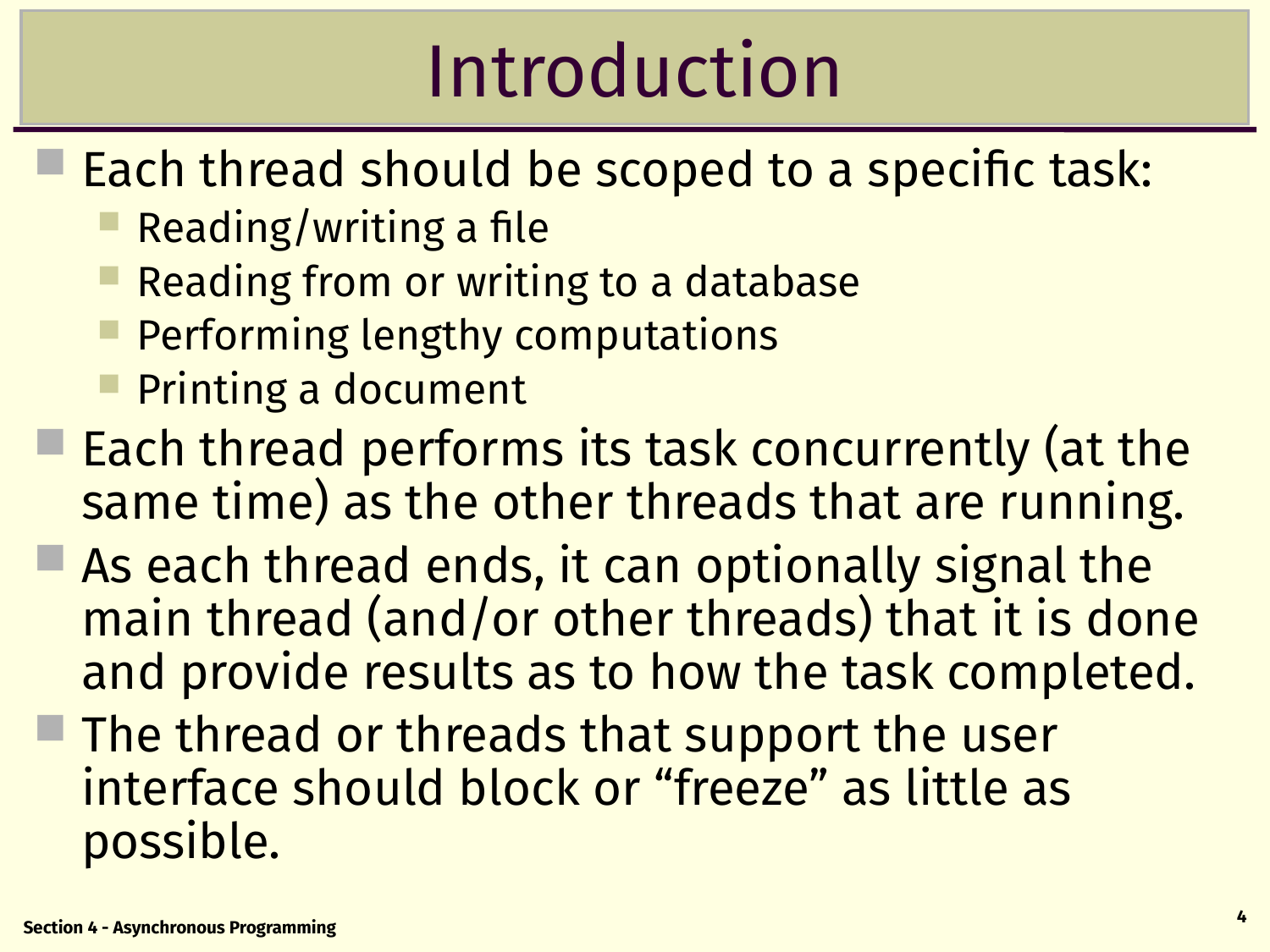

# Introduction
Each thread should be scoped to a specific task:
Reading/writing a file
Reading from or writing to a database
Performing lengthy computations
Printing a document
Each thread performs its task concurrently (at the same time) as the other threads that are running.
As each thread ends, it can optionally signal the main thread (and/or other threads) that it is done and provide results as to how the task completed.
The thread or threads that support the user interface should block or “freeze” as little as possible.
4
Section 4 - Asynchronous Programming